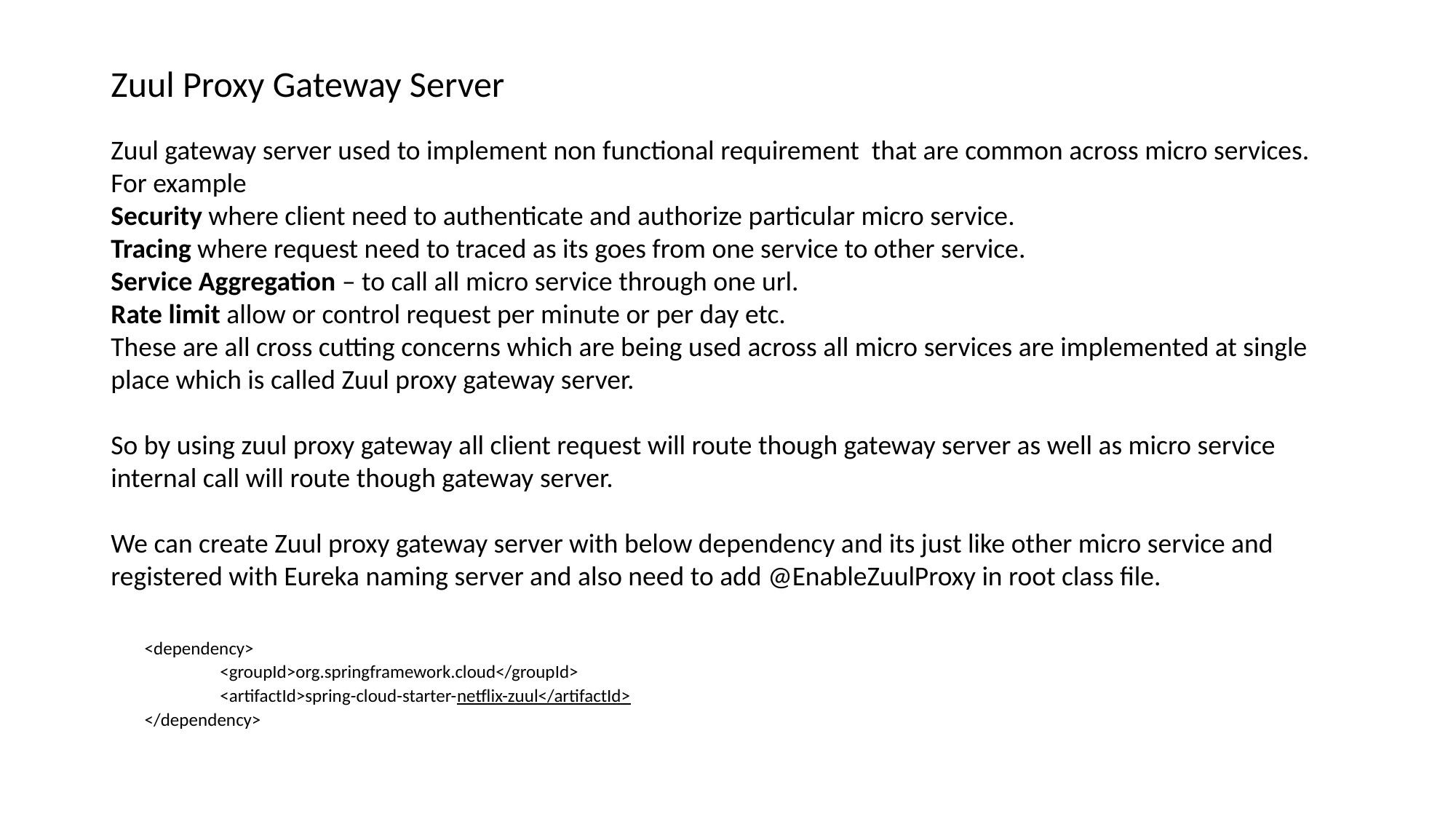

# Zuul Proxy Gateway Server
Zuul gateway server used to implement non functional requirement  that are common across micro services. For example
Security where client need to authenticate and authorize particular micro service.
Tracing where request need to traced as its goes from one service to other service.
Service Aggregation – to call all micro service through one url.
Rate limit allow or control request per minute or per day etc.
These are all cross cutting concerns which are being used across all micro services are implemented at single place which is called Zuul proxy gateway server.

So by using zuul proxy gateway all client request will route though gateway server as well as micro service internal call will route though gateway server.

We can create Zuul proxy gateway server with below dependency and its just like other micro service and registered with Eureka naming server and also need to add @EnableZuulProxy in root class file.

        <dependency>
	<groupId>org.springframework.cloud</groupId>
	<artifactId>spring-cloud-starter-netflix-zuul</artifactId>
        </dependency>